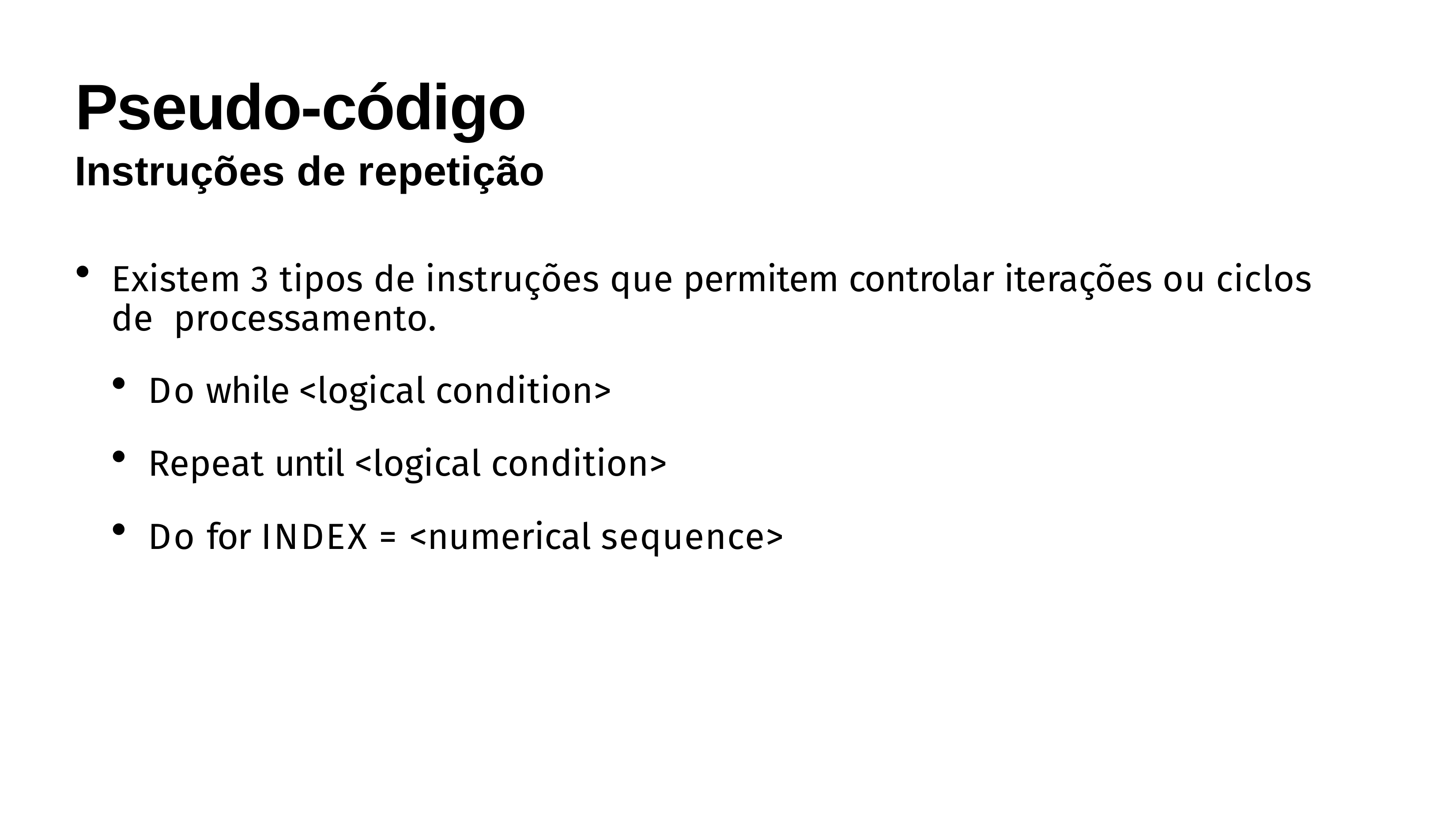

# Pseudo-código
Instruções de repetição
Existem 3 tipos de instruções que permitem controlar iterações ou ciclos de  processamento.
Do while <logical condition>
Repeat until <logical condition>
Do for INDEX = <numerical sequence>